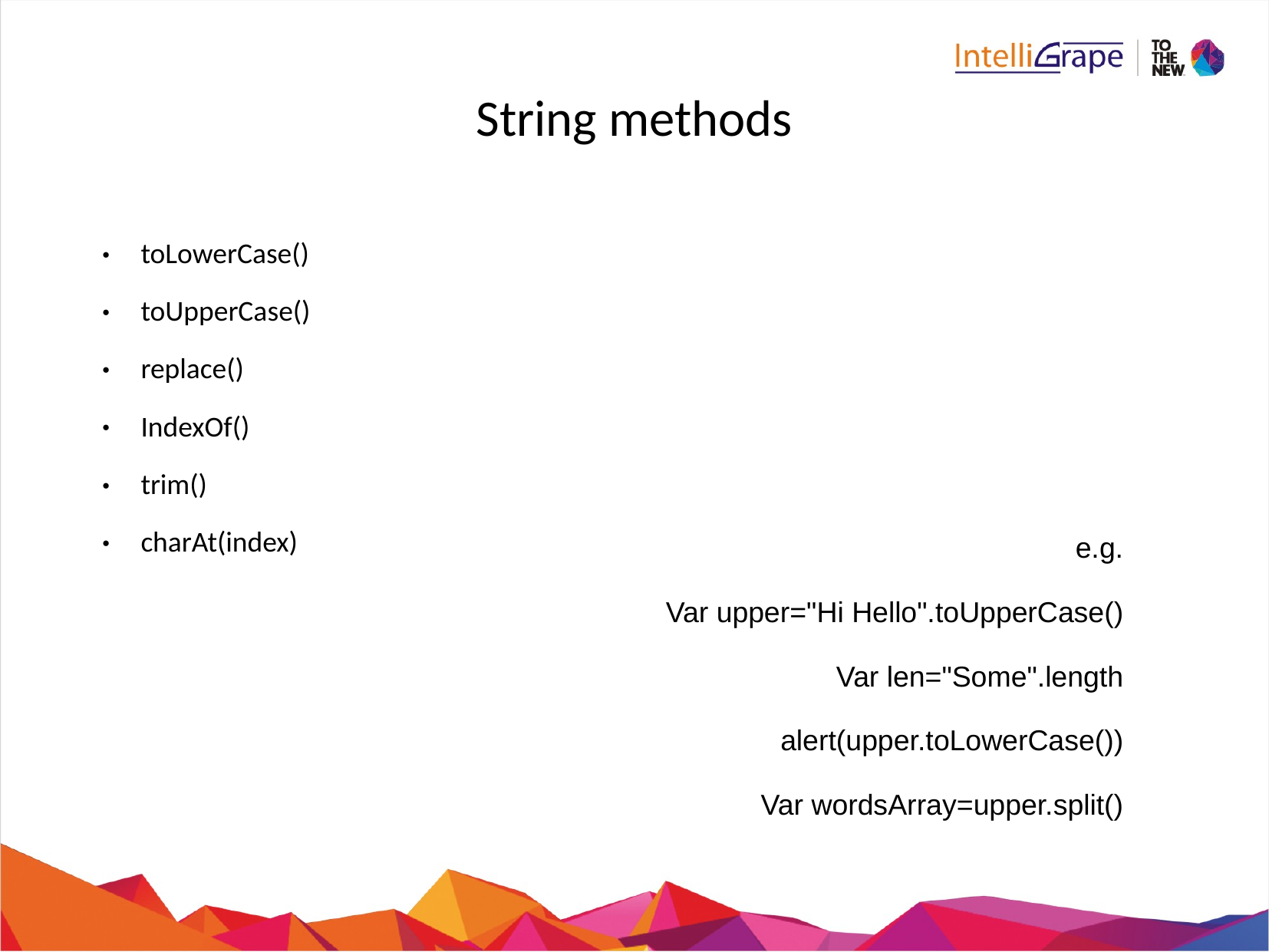

# String methods
toLowerCase()
toUpperCase()
replace()
IndexOf()
trim()
charAt(index)
e.g.

Var upper="Hi Hello".toUpperCase()

Var len="Some".length

alert(upper.toLowerCase())

Var wordsArray=upper.split()